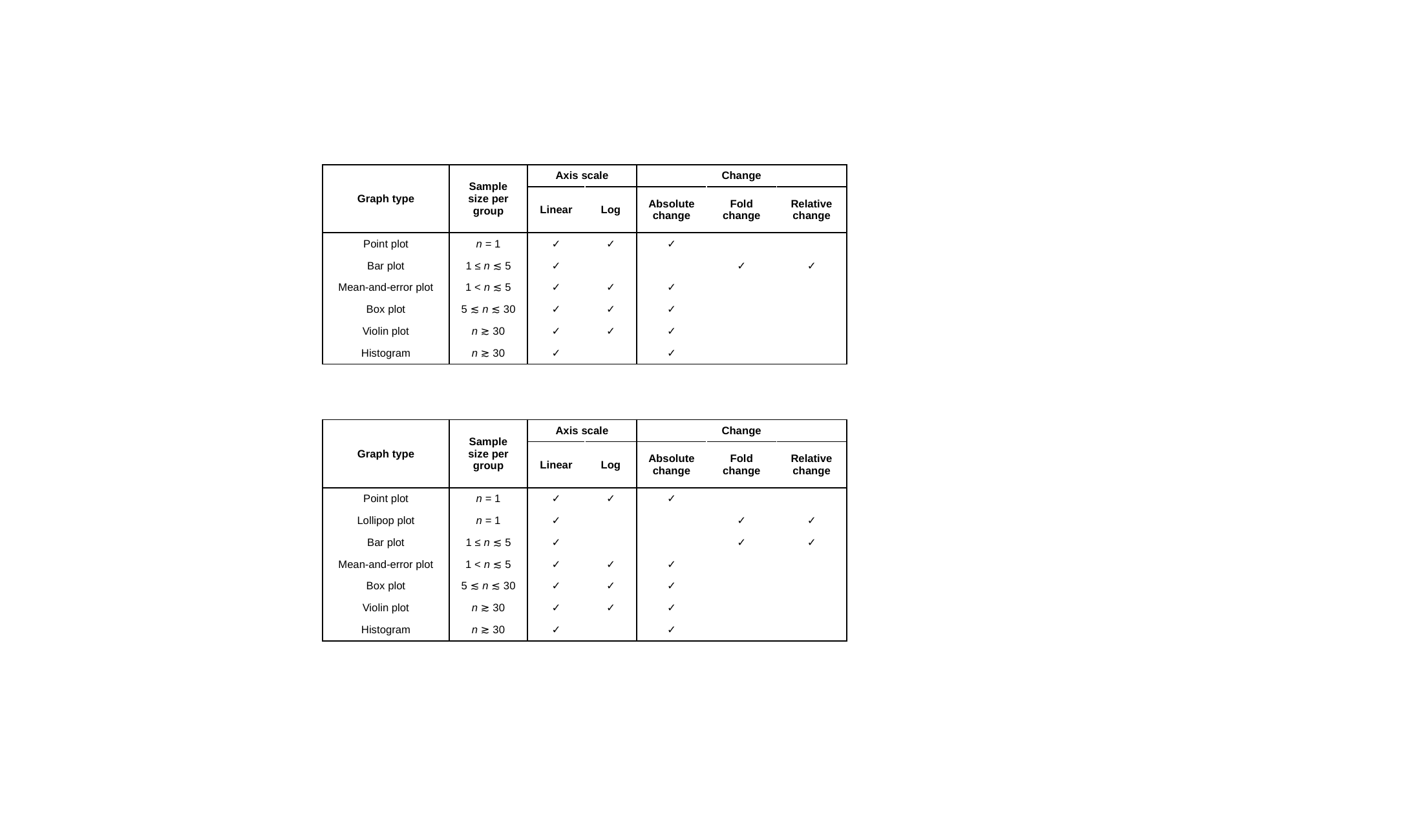

| Graph type | Sample size per group | Axis scale |  | Change |  |  |
| --- | --- | --- | --- | --- | --- | --- |
|  |  | Linear | Log | Absolute change | Fold change | Relative change |
| Point plot | n = 1 | ✓ | ✓ | ✓ |  |  |
| Bar plot | 1 ≤ n ≲ 5 | ✓ |  |  | ✓ | ✓ |
| Mean-and-error plot | 1 < n ≲ 5 | ✓ | ✓ | ✓ |  |  |
| Box plot | 5 ≲ n ≲ 30 | ✓ | ✓ | ✓ |  |  |
| Violin plot | n ≳ 30 | ✓ | ✓ | ✓ |  |  |
| Histogram | n ≳ 30 | ✓ |  | ✓ |  |  |
| Graph type | Sample size per group | Axis scale |  | Change |  |  |
| --- | --- | --- | --- | --- | --- | --- |
|  |  | Linear | Log | Absolute change | Fold change | Relative change |
| Point plot | n = 1 | ✓ | ✓ | ✓ |  |  |
| Lollipop plot | n = 1 | ✓ |  |  | ✓ | ✓ |
| Bar plot | 1 ≤ n ≲ 5 | ✓ |  |  | ✓ | ✓ |
| Mean-and-error plot | 1 < n ≲ 5 | ✓ | ✓ | ✓ |  |  |
| Box plot | 5 ≲ n ≲ 30 | ✓ | ✓ | ✓ |  |  |
| Violin plot | n ≳ 30 | ✓ | ✓ | ✓ |  |  |
| Histogram | n ≳ 30 | ✓ |  | ✓ |  |  |